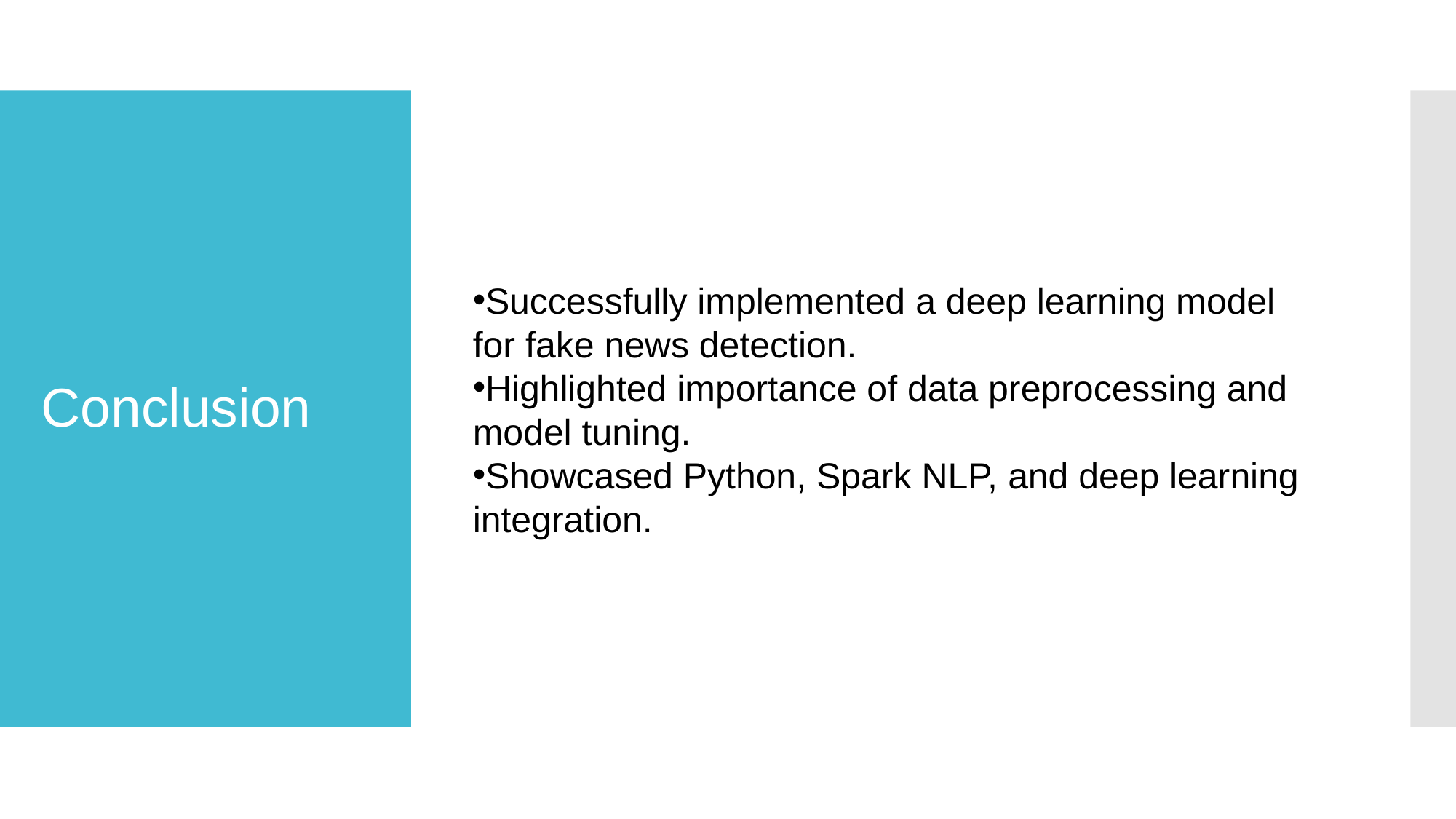

# Conclusion
Successfully implemented a deep learning model for fake news detection.
Highlighted importance of data preprocessing and model tuning.
Showcased Python, Spark NLP, and deep learning integration.